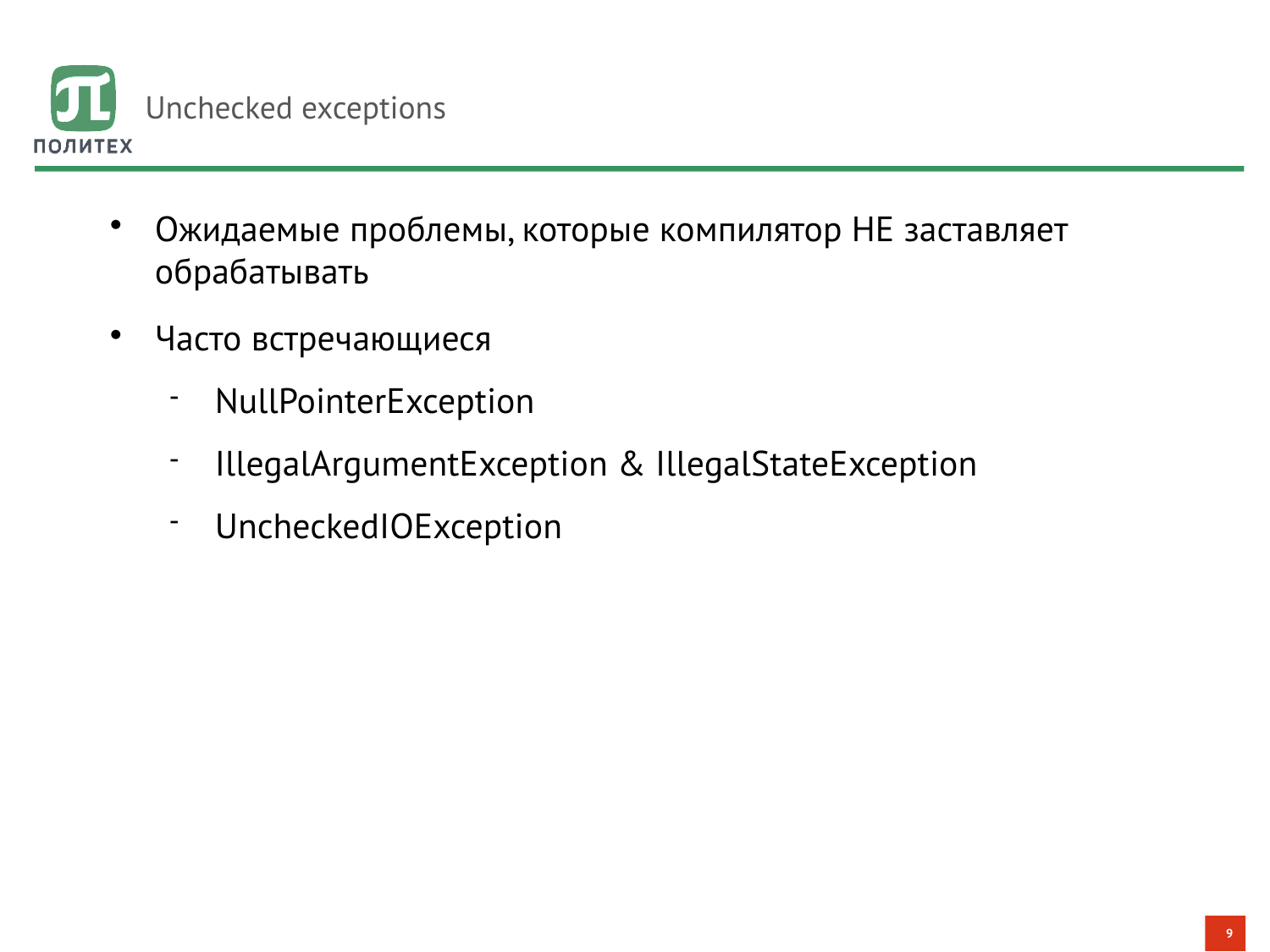

# Unchecked exceptions
Ожидаемые проблемы, которые компилятор НЕ заставляет обрабатывать
Часто встречающиеся
NullPointerException
IllegalArgumentException & IllegalStateException
UncheckedIOException

9